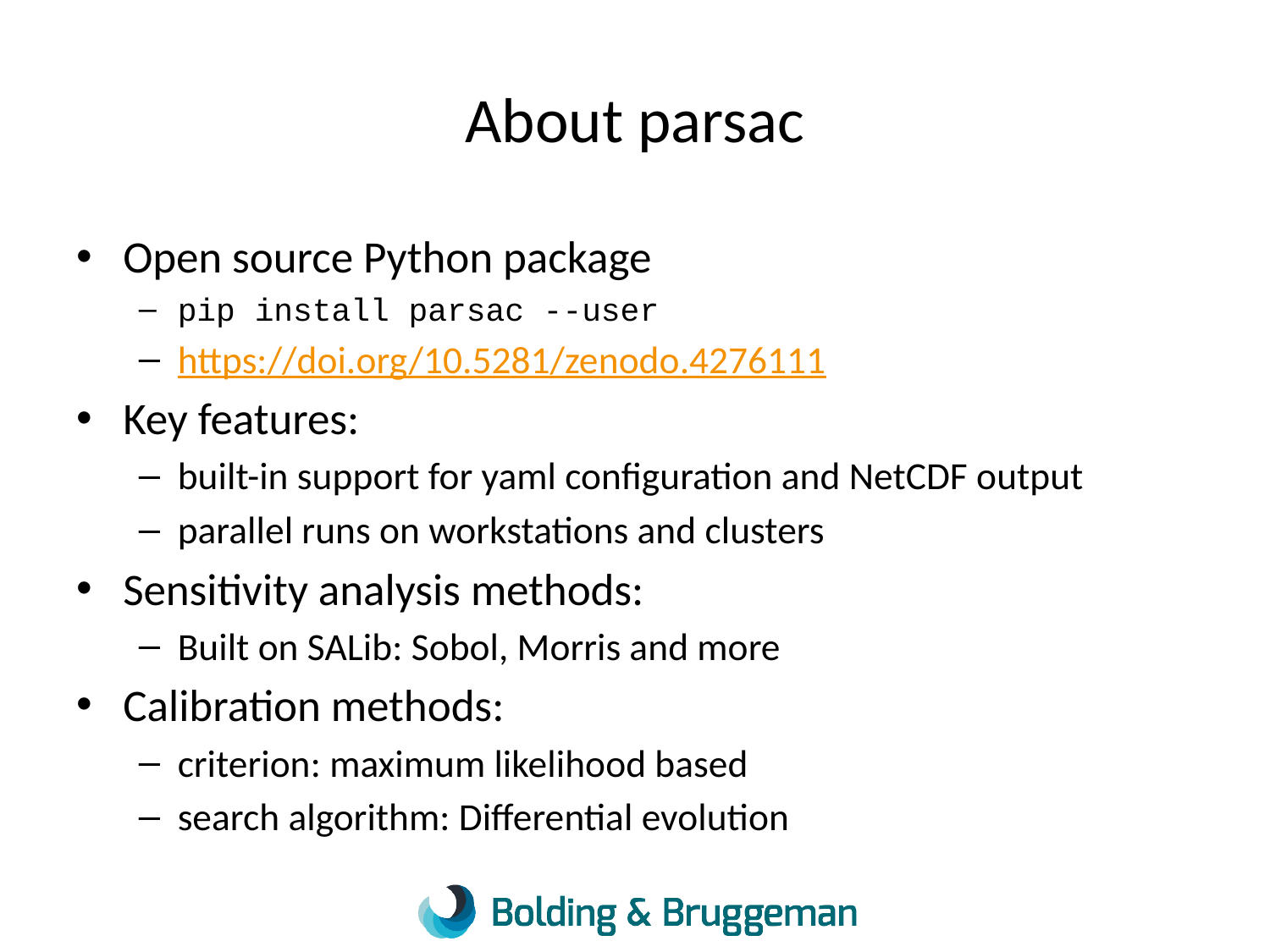

# About parsac
Open source Python package
pip install parsac --user
https://doi.org/10.5281/zenodo.4276111
Key features:
built-in support for yaml configuration and NetCDF output
parallel runs on workstations and clusters
Sensitivity analysis methods:
Built on SALib: Sobol, Morris and more
Calibration methods:
criterion: maximum likelihood based
search algorithm: Differential evolution